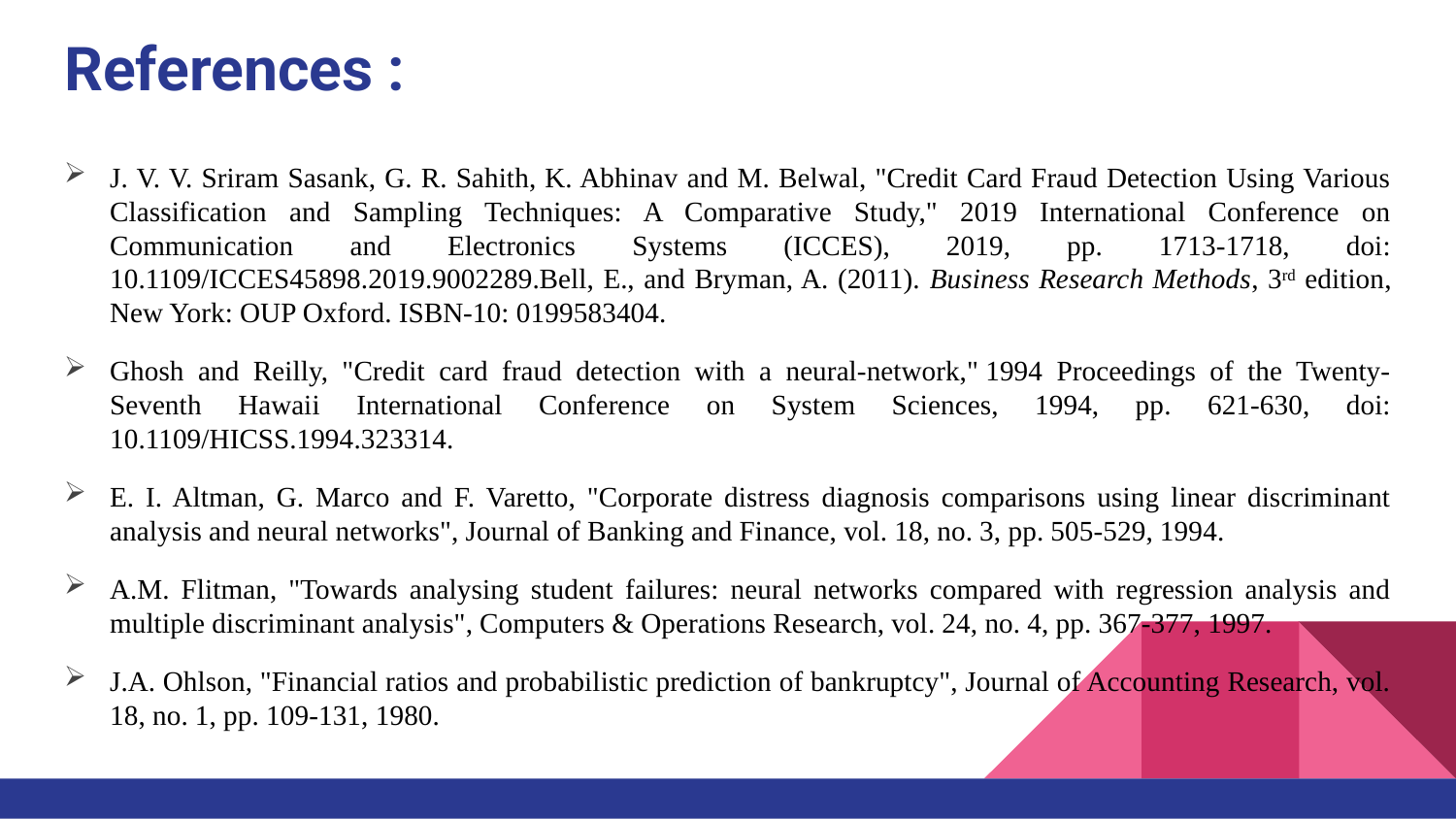

# References :
J. V. V. Sriram Sasank, G. R. Sahith, K. Abhinav and M. Belwal, "Credit Card Fraud Detection Using Various Classification and Sampling Techniques: A Comparative Study," 2019 International Conference on Communication and Electronics Systems (ICCES), 2019, pp. 1713-1718, doi: 10.1109/ICCES45898.2019.9002289.Bell, E., and Bryman, A. (2011). Business Research Methods, 3rd edition, New York: OUP Oxford. ISBN-10: 0199583404.
Ghosh and Reilly, "Credit card fraud detection with a neural-network," 1994 Proceedings of the Twenty-Seventh Hawaii International Conference on System Sciences, 1994, pp. 621-630, doi: 10.1109/HICSS.1994.323314.
E. I. Altman, G. Marco and F. Varetto, "Corporate distress diagnosis comparisons using linear discriminant analysis and neural networks", Journal of Banking and Finance, vol. 18, no. 3, pp. 505-529, 1994.
A.M. Flitman, "Towards analysing student failures: neural networks compared with regression analysis and multiple discriminant analysis", Computers & Operations Research, vol. 24, no. 4, pp. 367-377, 1997.
J.A. Ohlson, "Financial ratios and probabilistic prediction of bankruptcy", Journal of Accounting Research, vol. 18, no. 1, pp. 109-131, 1980.